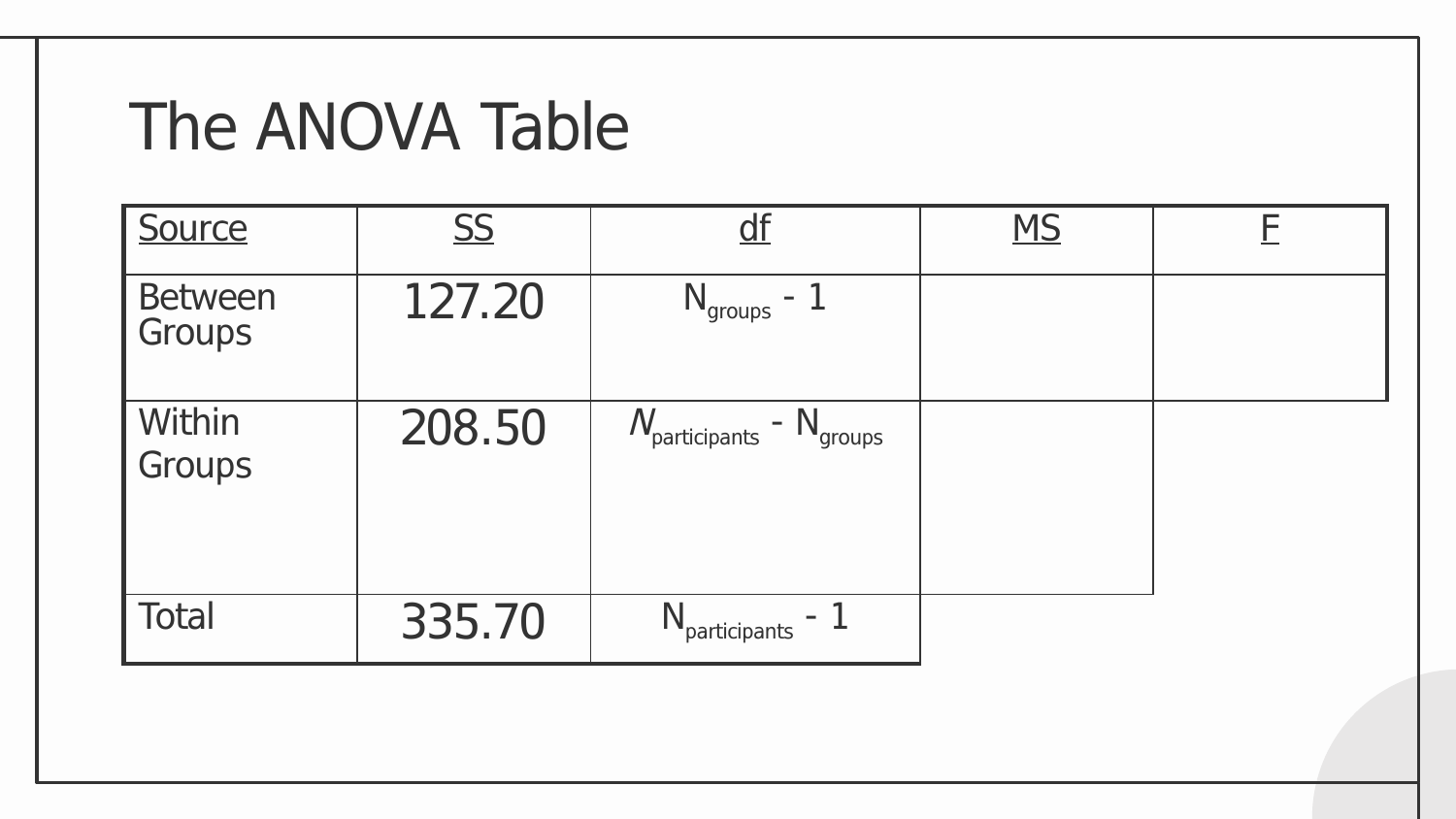

# The ANOVA Table
| Source | SS | df | MS | F |
| --- | --- | --- | --- | --- |
| Between Groups | 127.20 | Ngroups - 1 |  |  |
| Within Groups | 208.50 | Nparticipants - Ngroups |  |  |
| Total | 335.70 | Nparticipants - 1 |  |  |